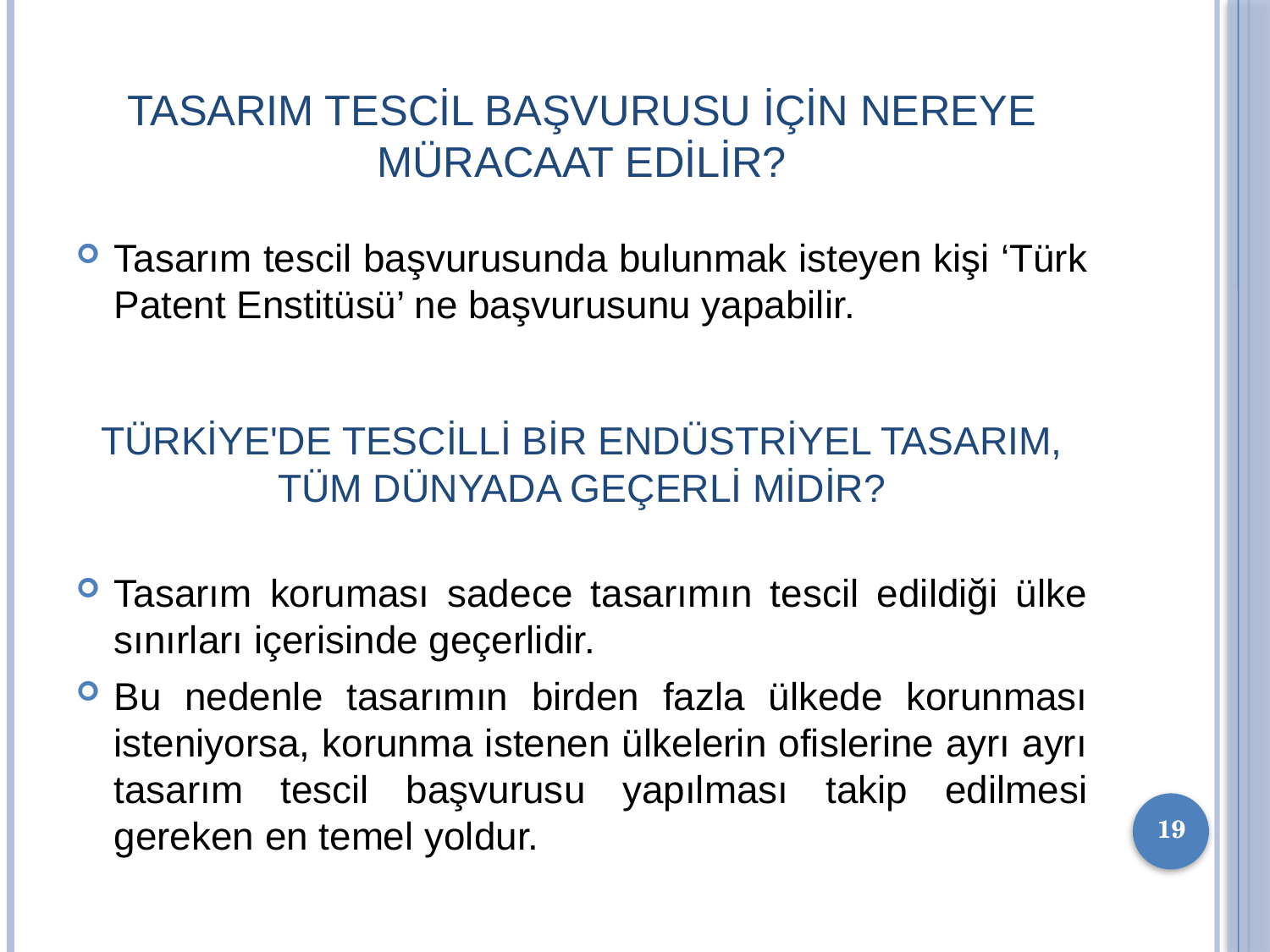

Tasarım tescil başvurusu için nereye müracaat edilir?
Tasarım tescil başvurusunda bulunmak isteyen kişi ‘Türk Patent Enstitüsü’ ne başvurusunu yapabilir.
# Türkiye'de tescilli bir endüstriyel tasarım, tüm dünyada geçerli midir?
Tasarım koruması sadece tasarımın tescil edildiği ülke sınırları içerisinde geçerlidir.
Bu nedenle tasarımın birden fazla ülkede korunması isteniyorsa, korunma istenen ülkelerin ofislerine ayrı ayrı tasarım tescil başvurusu yapılması takip edilmesi gereken en temel yoldur.
19